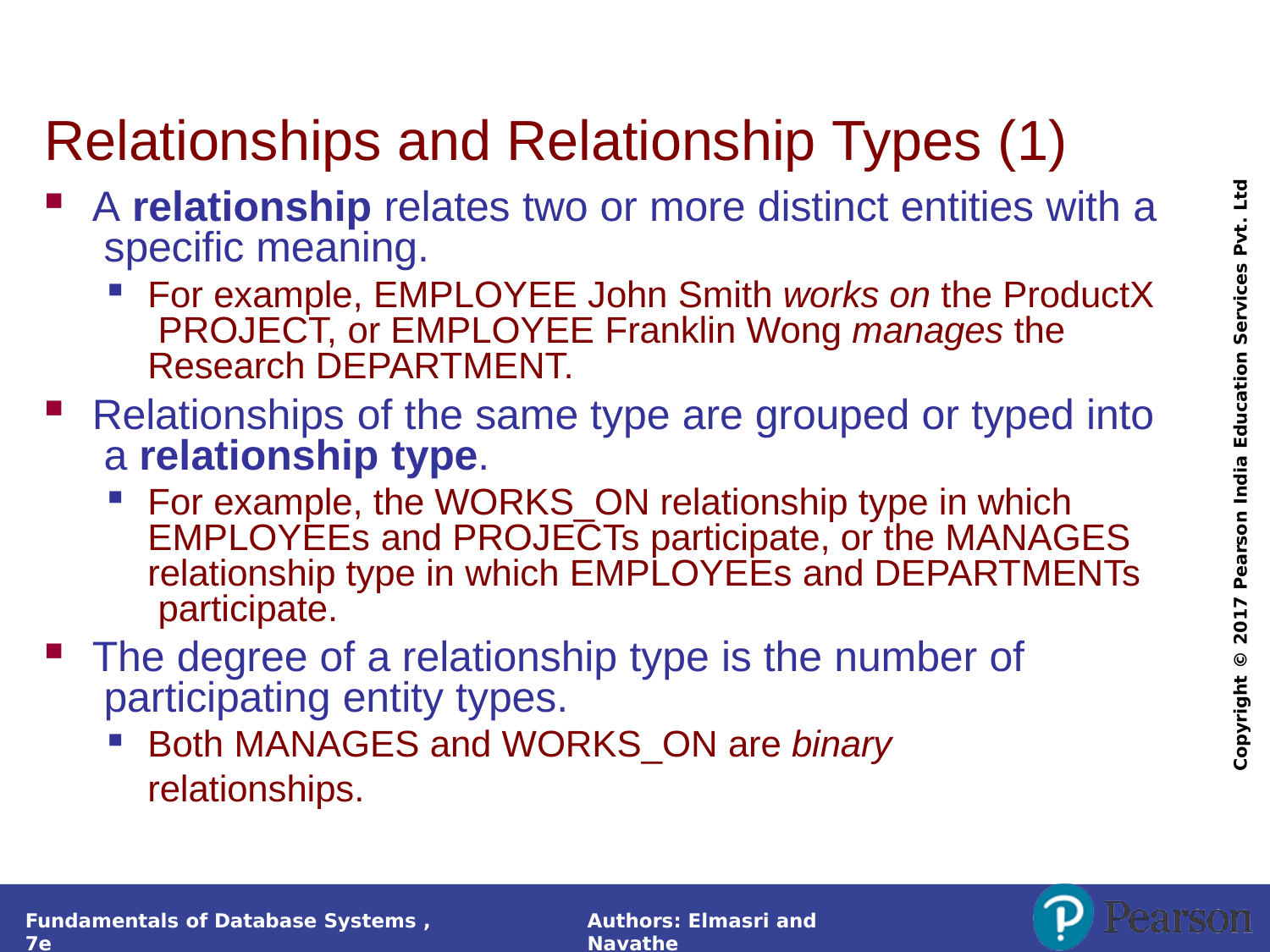

# Relationships and Relationship Types (1)
Copyright © 2017 Pearson India Education Services Pvt. Ltd
A relationship relates two or more distinct entities with a  specific meaning.
For example, EMPLOYEE John Smith works on the ProductX  PROJECT, or EMPLOYEE Franklin Wong manages the  Research DEPARTMENT.
Relationships of the same type are grouped or typed into  a relationship type.
For example, the WORKS_ON relationship type in which  EMPLOYEEs and PROJECTs participate, or the MANAGES  relationship type in which EMPLOYEEs and DEPARTMENTs  participate.
The degree of a relationship type is the number of  participating entity types.
Both MANAGES and WORKS_ON are binary relationships.
Authors: Elmasri and Navathe
Fundamentals of Database Systems , 7e